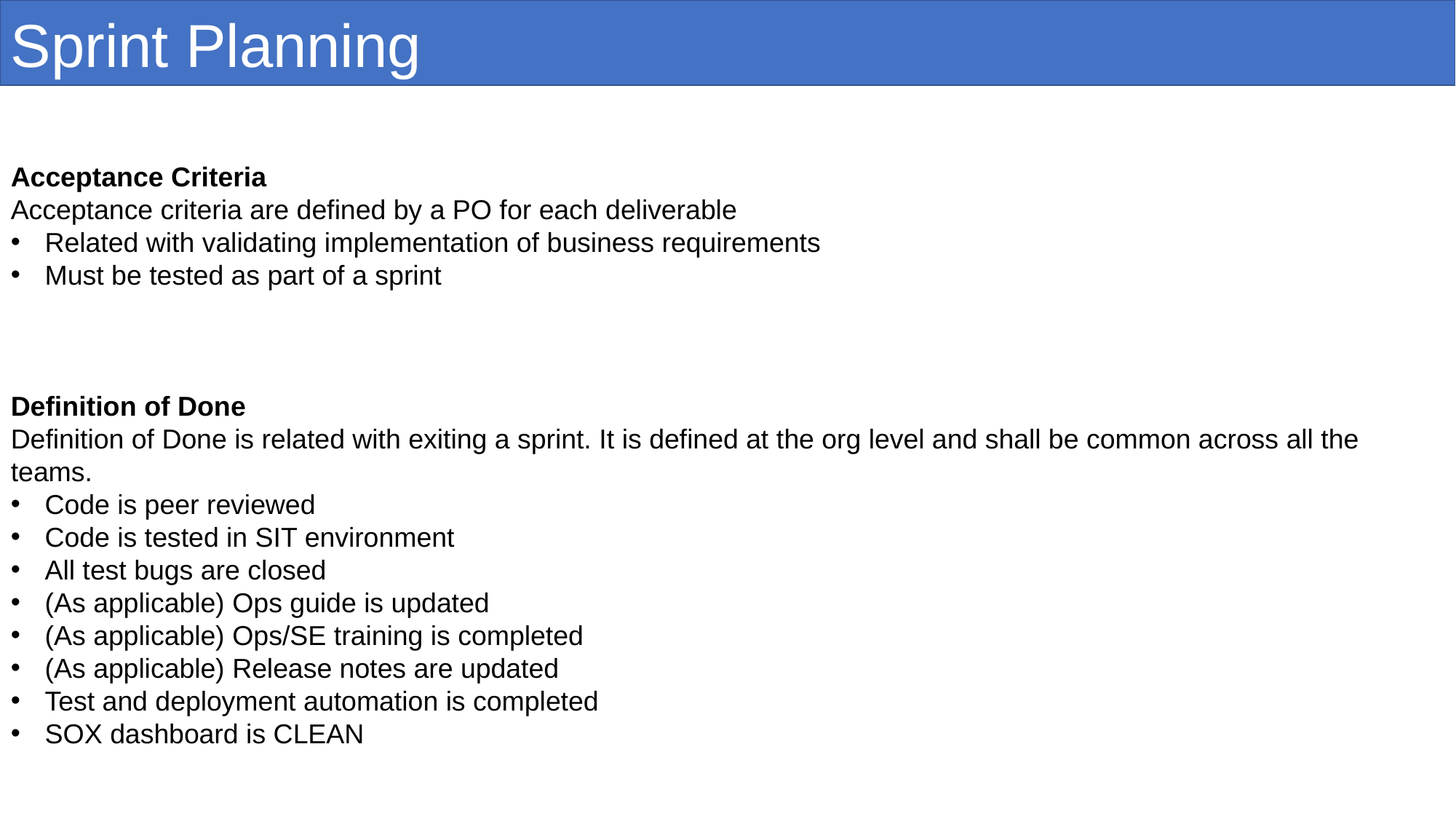

Sprint Planning
Acceptance Criteria
Acceptance criteria are defined by a PO for each deliverable
Related with validating implementation of business requirements
Must be tested as part of a sprint

Definition of Done
Definition of Done is related with exiting a sprint. It is defined at the org level and shall be common across all the teams.
Code is peer reviewed
Code is tested in SIT environment
All test bugs are closed
(As applicable) Ops guide is updated
(As applicable) Ops/SE training is completed
(As applicable) Release notes are updated
Test and deployment automation is completed
SOX dashboard is CLEAN